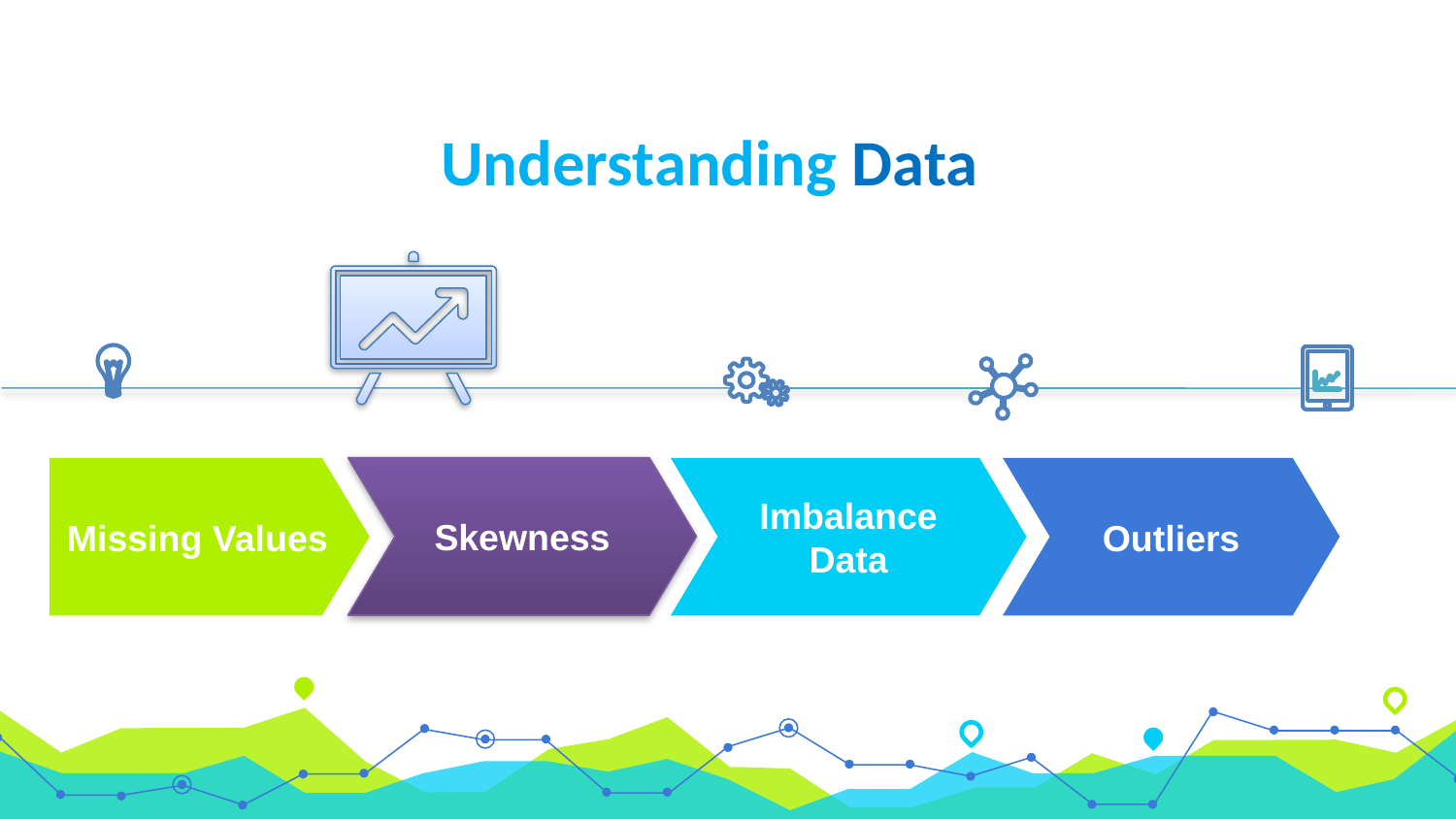

Understanding Data

Skewness
Missing Values
Imbalance Data
Outliers